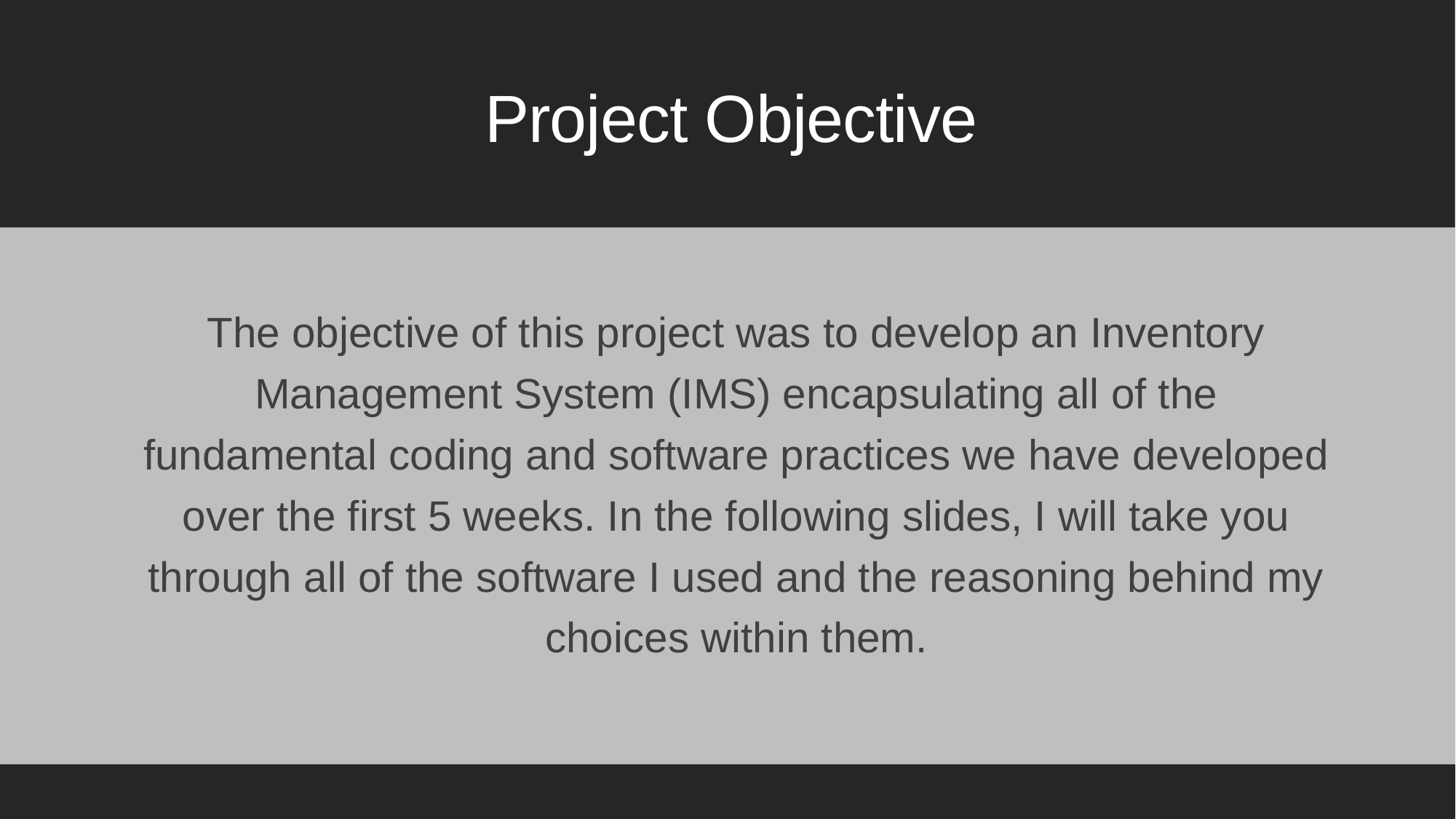

# Project Objective
The objective of this project was to develop an Inventory Management System (IMS) encapsulating all of the fundamental coding and software practices we have developed over the first 5 weeks. In the following slides, I will take you through all of the software I used and the reasoning behind my choices within them.